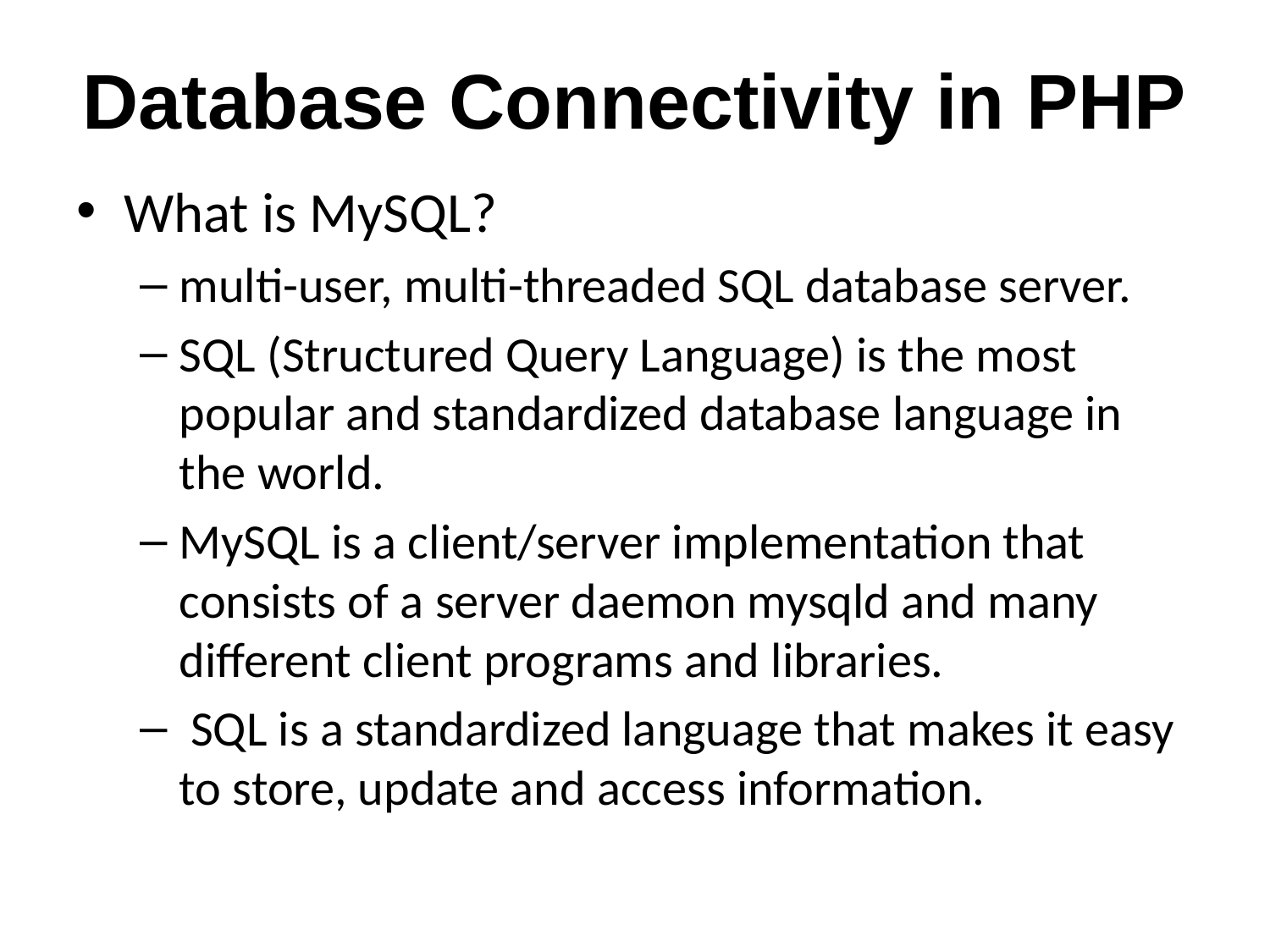

# Database Connectivity in PHP
What is MySQL?
multi-user, multi-threaded SQL database server.
SQL (Structured Query Language) is the most popular and standardized database language in the world.
MySQL is a client/server implementation that consists of a server daemon mysqld and many different client programs and libraries.
 SQL is a standardized language that makes it easy to store, update and access information.